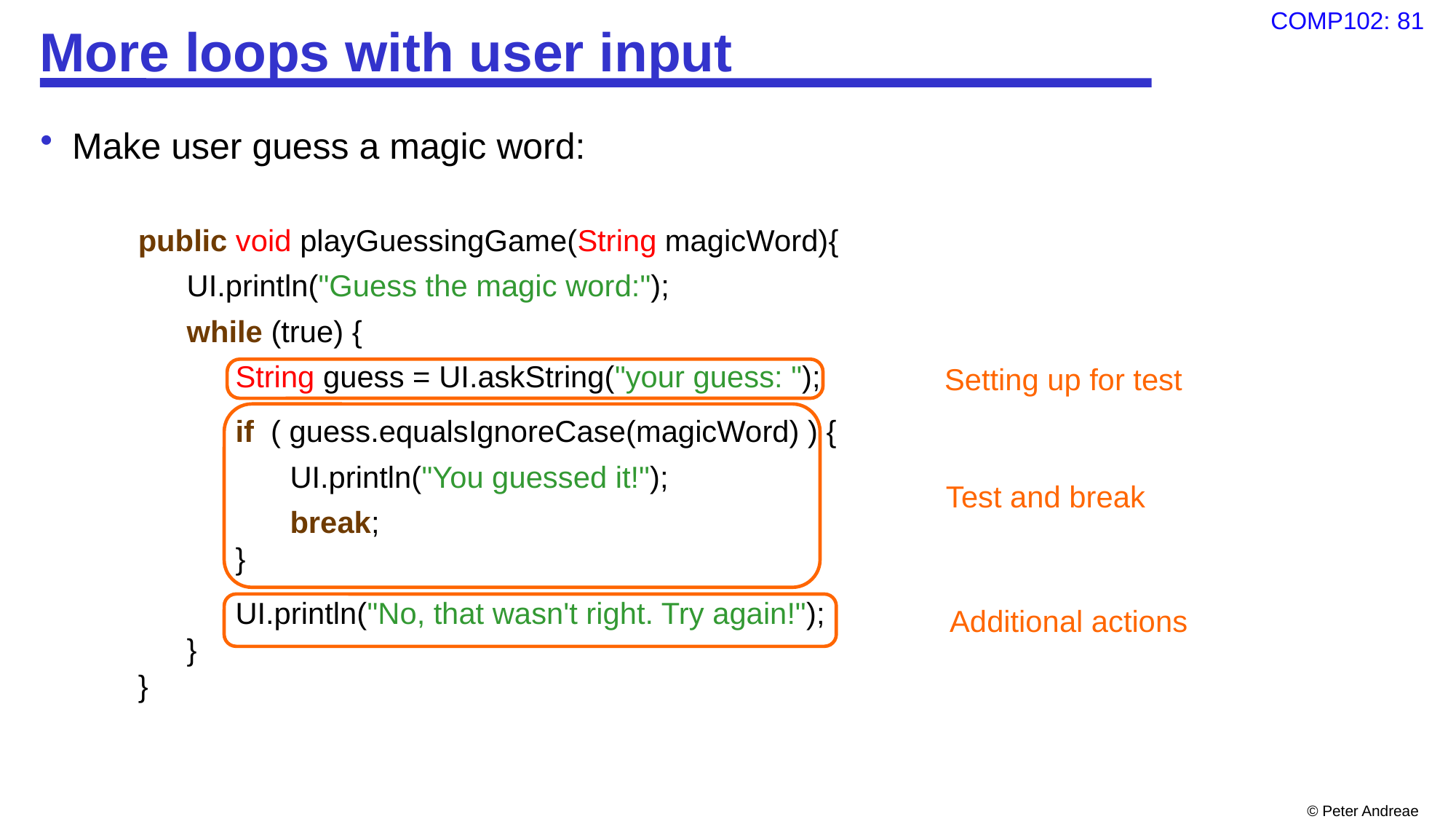

# More loops with user input
Make user guess a magic word:

public void playGuessingGame(String magicWord){
UI.println("Guess the magic word:");
while (true) {
String guess = UI.askString("your guess: ");
if  ( guess.equalsIgnoreCase(magicWord) ) {
UI.println("You guessed it!");
break;
}
UI.println("No, that wasn't right. Try again!");
}
}

                                                                                    Setting up for test
                                                                                    Test and break
                                                                                     Additional actions